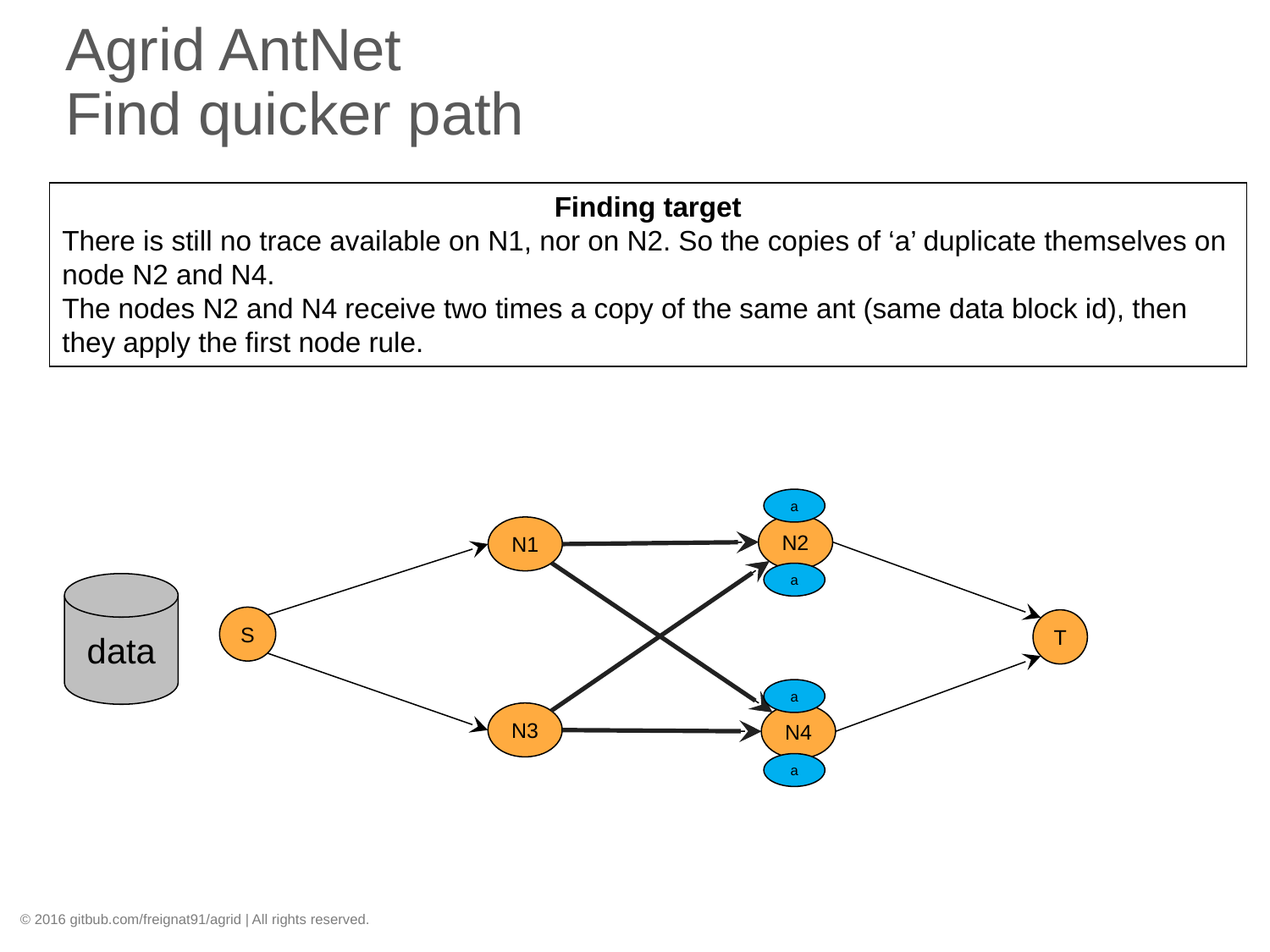

# Agrid AntNet Find quicker path
Finding target
There is still no trace available on N1, nor on N2. So the copies of ‘a’ duplicate themselves on node N2 and N4.
The nodes N2 and N4 receive two times a copy of the same ant (same data block id), then they apply the first node rule.
a
N2
N1
a
data
S
T
a
N3
N4
a
© 2016 gitbub.com/freignat91/agrid | All rights reserved.